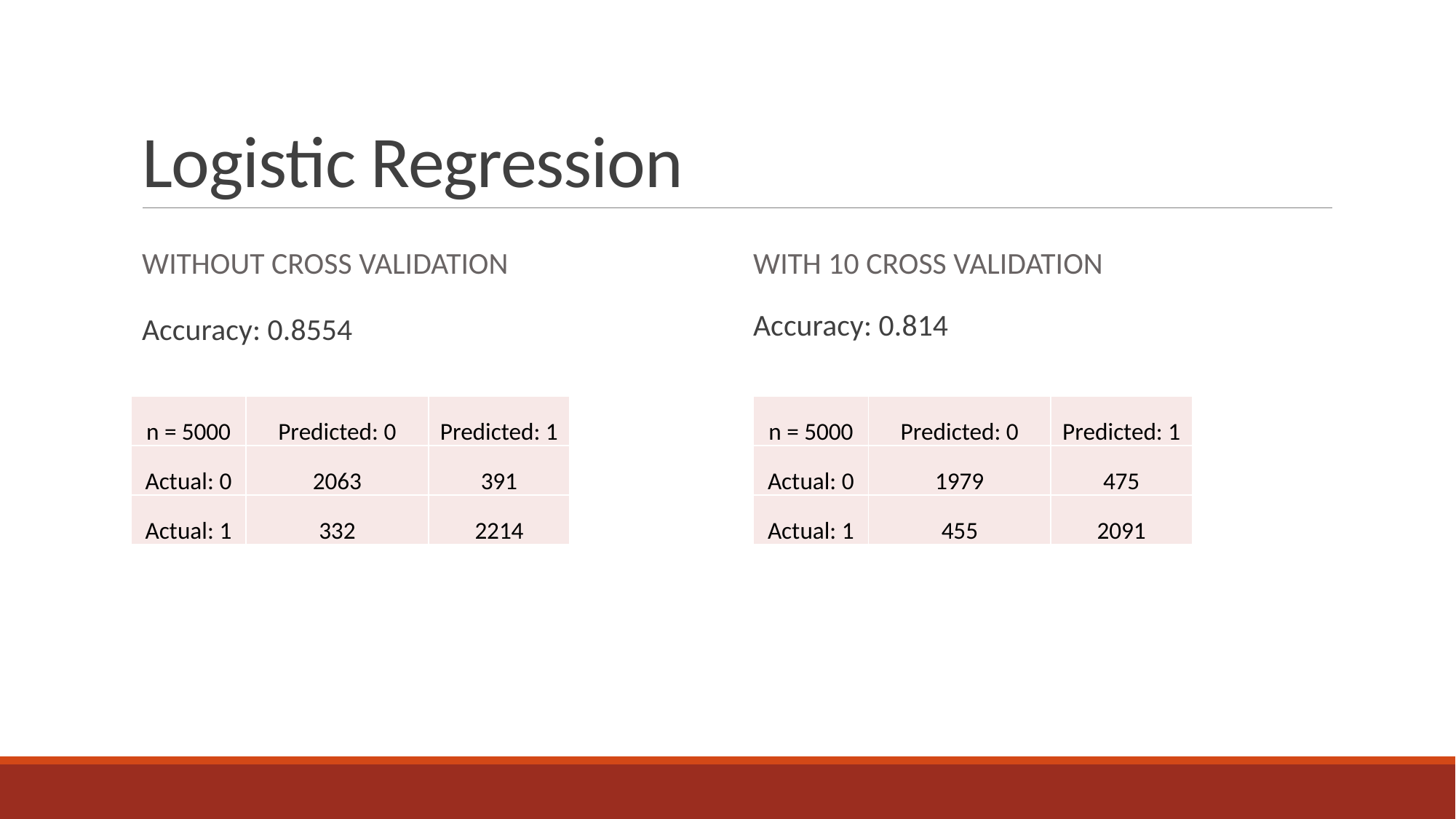

# Logistic Regression
Without cross validation
With 10 cross validation
Accuracy: 0.8554

Accuracy: 0.814

| n = 5000 | Predicted: 0 | Predicted: 1 |
| --- | --- | --- |
| Actual: 0 | 1979 | 475 |
| Actual: 1 | 455 | 2091 |
| n = 5000 | Predicted: 0 | Predicted: 1 |
| --- | --- | --- |
| Actual: 0 | 2063 | 391 |
| Actual: 1 | 332 | 2214 |